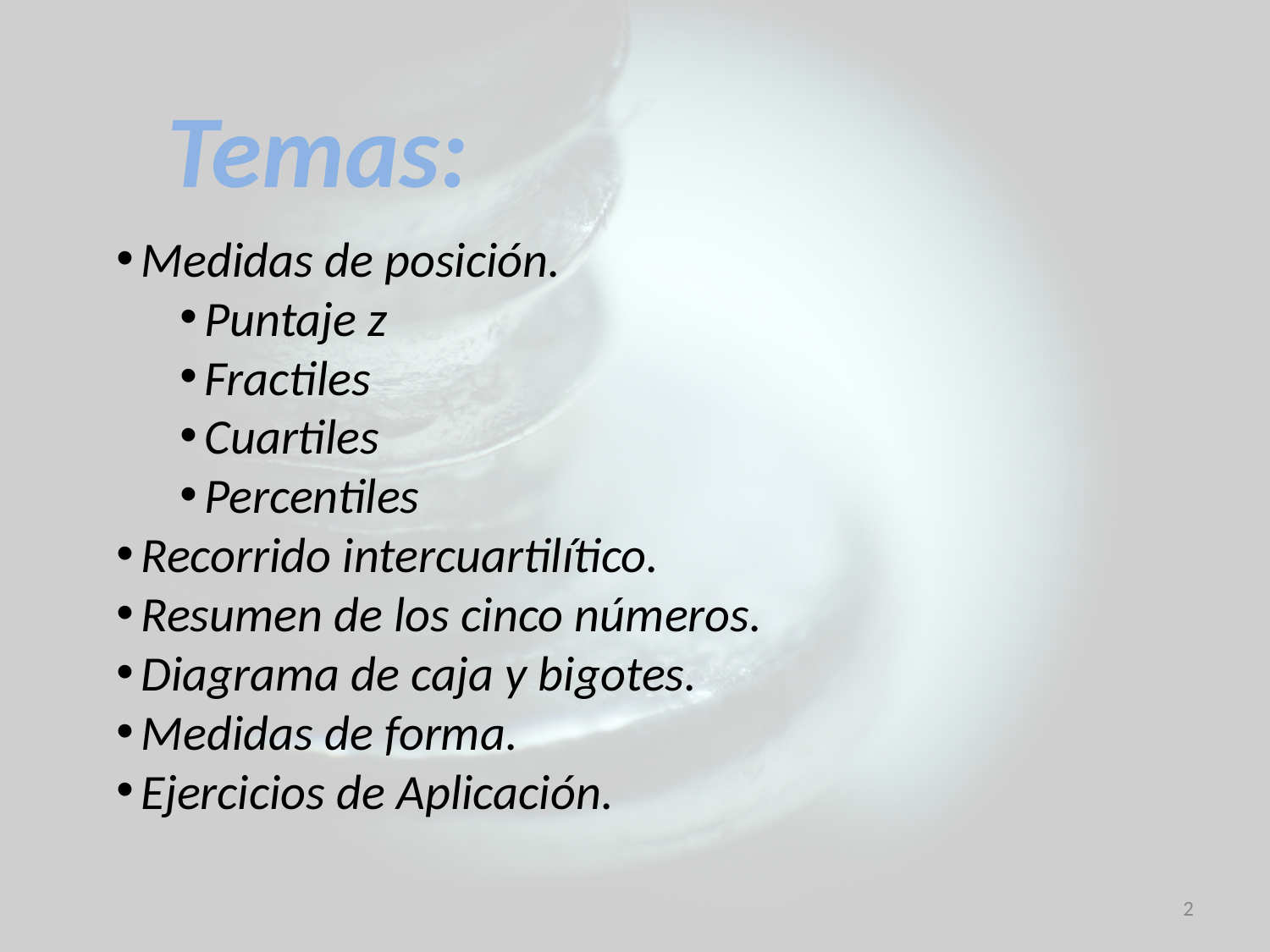

Temas:

Medidas de posición.
Puntaje z
Fractiles
Cuartiles
Percentiles
Recorrido intercuartilítico.
Resumen de los cinco números.
Diagrama de caja y bigotes.
Medidas de forma.
Ejercicios de Aplicación.
2